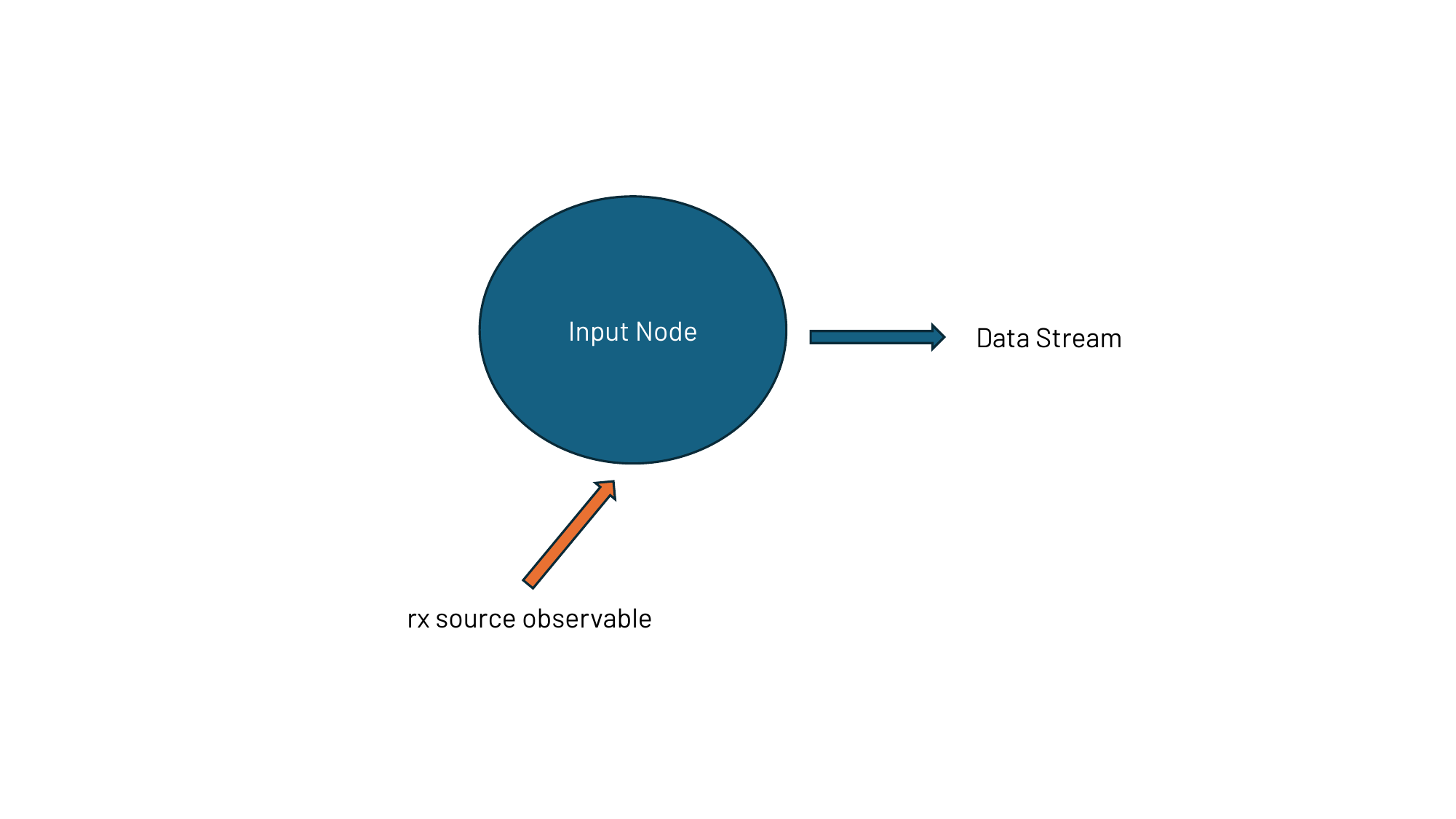

Input Node
Data Stream

rx source observable